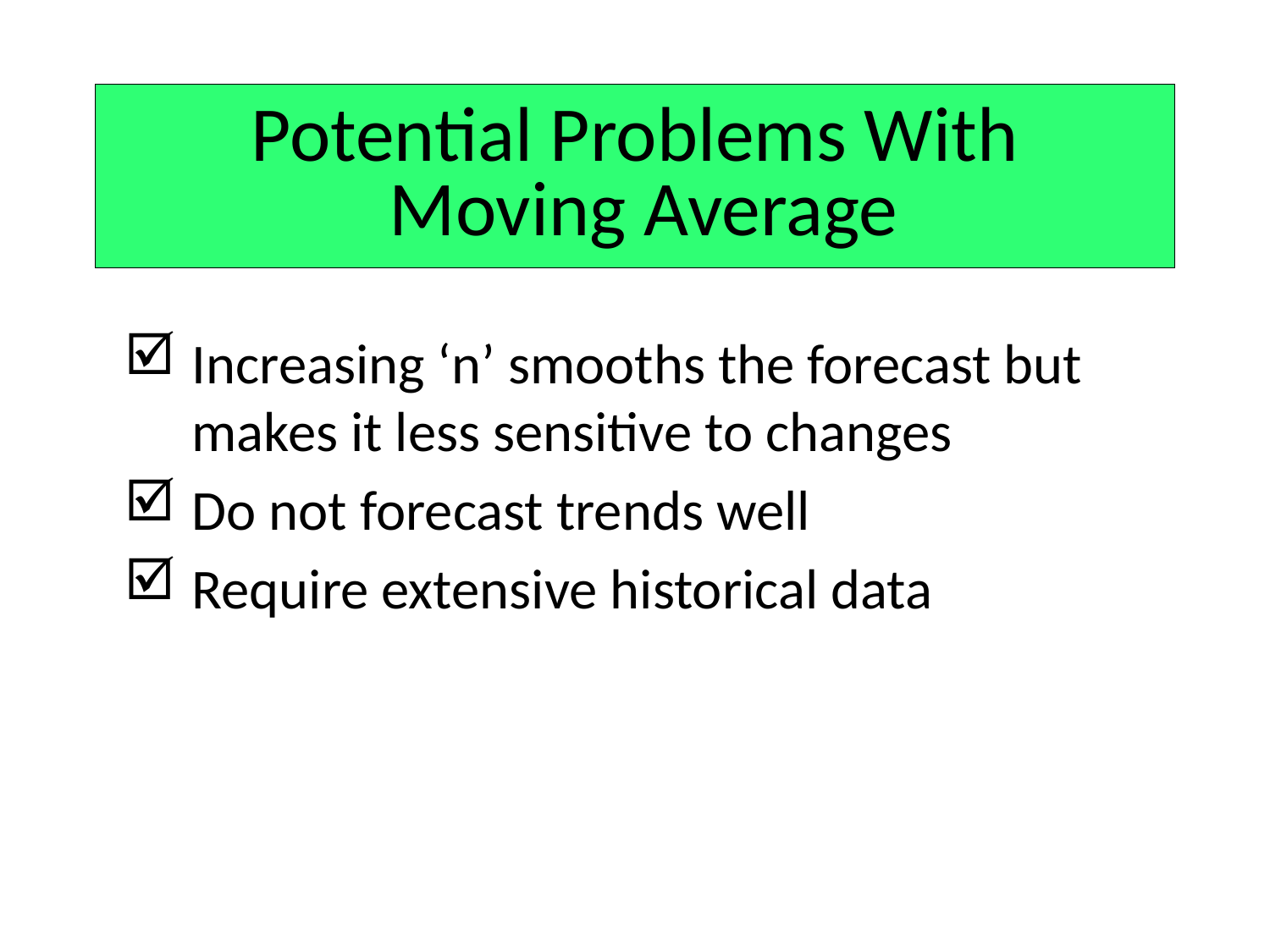

# Potential Problems With Moving Average
Increasing ‘n’ smooths the forecast but makes it less sensitive to changes
Do not forecast trends well
Require extensive historical data